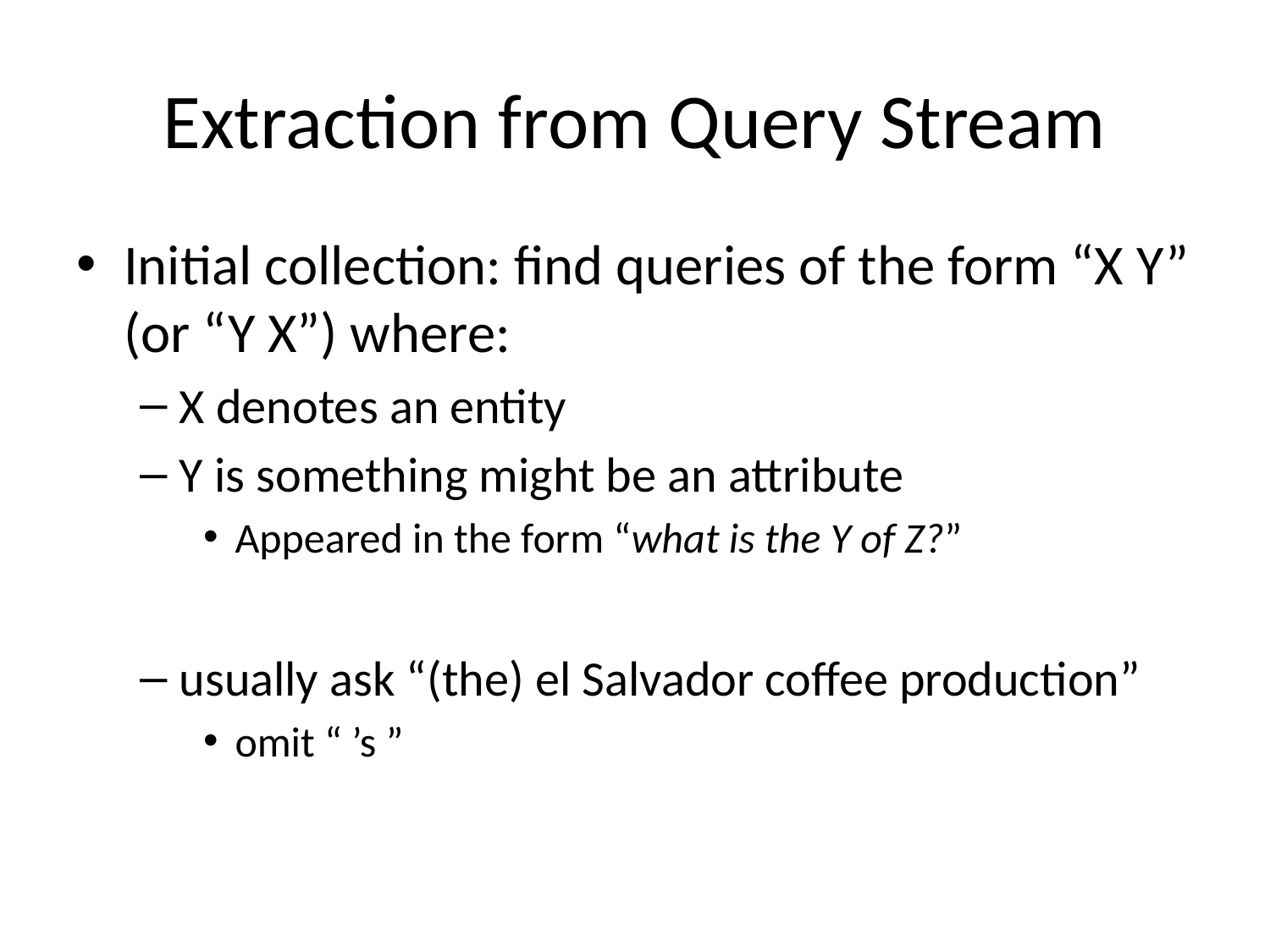

# Extraction from Query Stream
Initial collection: find queries of the form “X Y” (or “Y X”) where:
X denotes an entity
Y is something might be an attribute
Appeared in the form “what is the Y of Z?”

usually ask “(the) el Salvador coffee production”
omit “ ’s ”